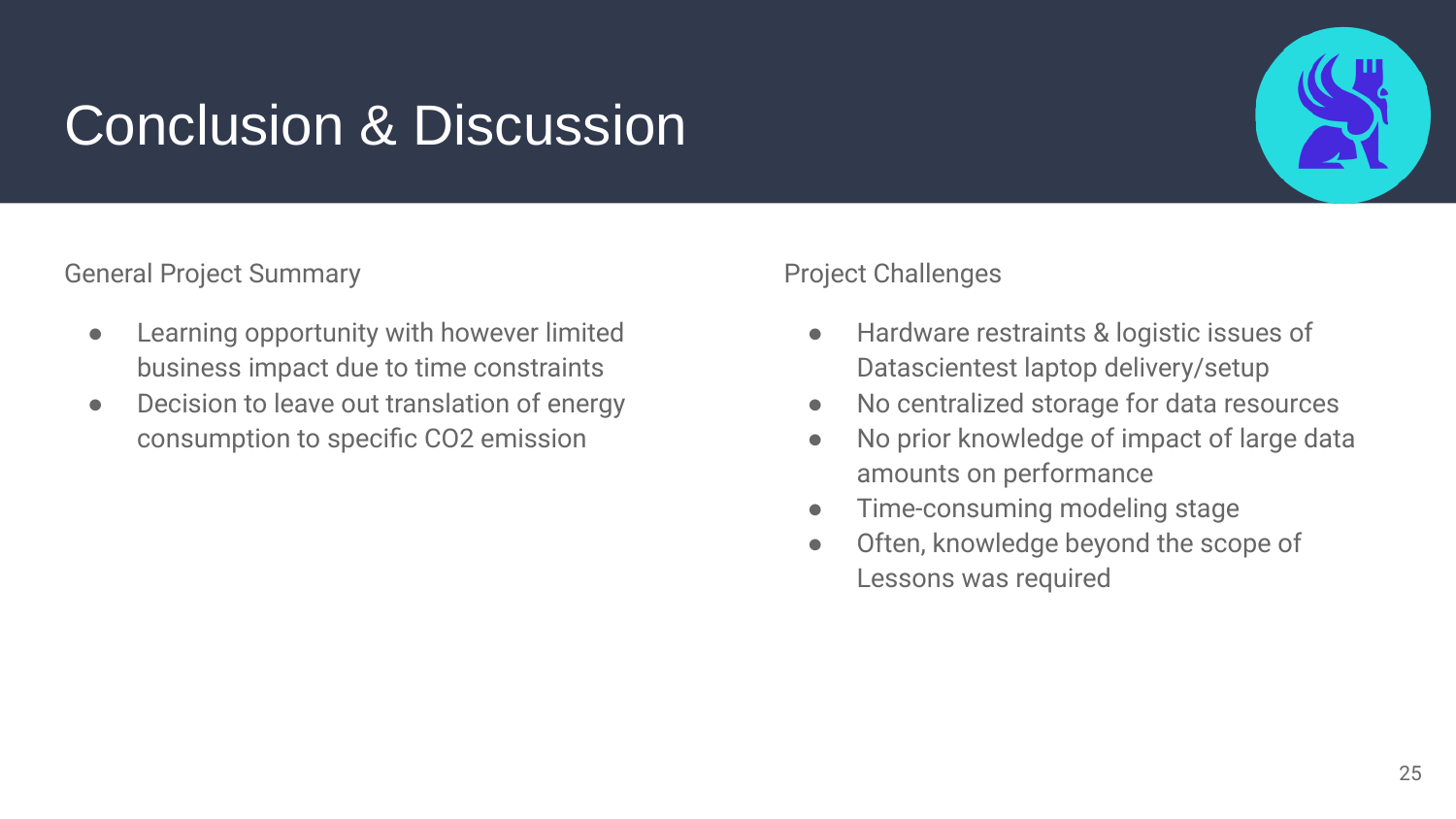

# Conclusion & Discussion

General Project Summary
Learning opportunity with however limited business impact due to time constraints
Decision to leave out translation of energy consumption to specific CO2 emission

Project Challenges
Hardware restraints & logistic issues of Datascientest laptop delivery/setup
No centralized storage for data resources
No prior knowledge of impact of large data amounts on performance
Time-consuming modeling stage
Often, knowledge beyond the scope of Lessons was required

25